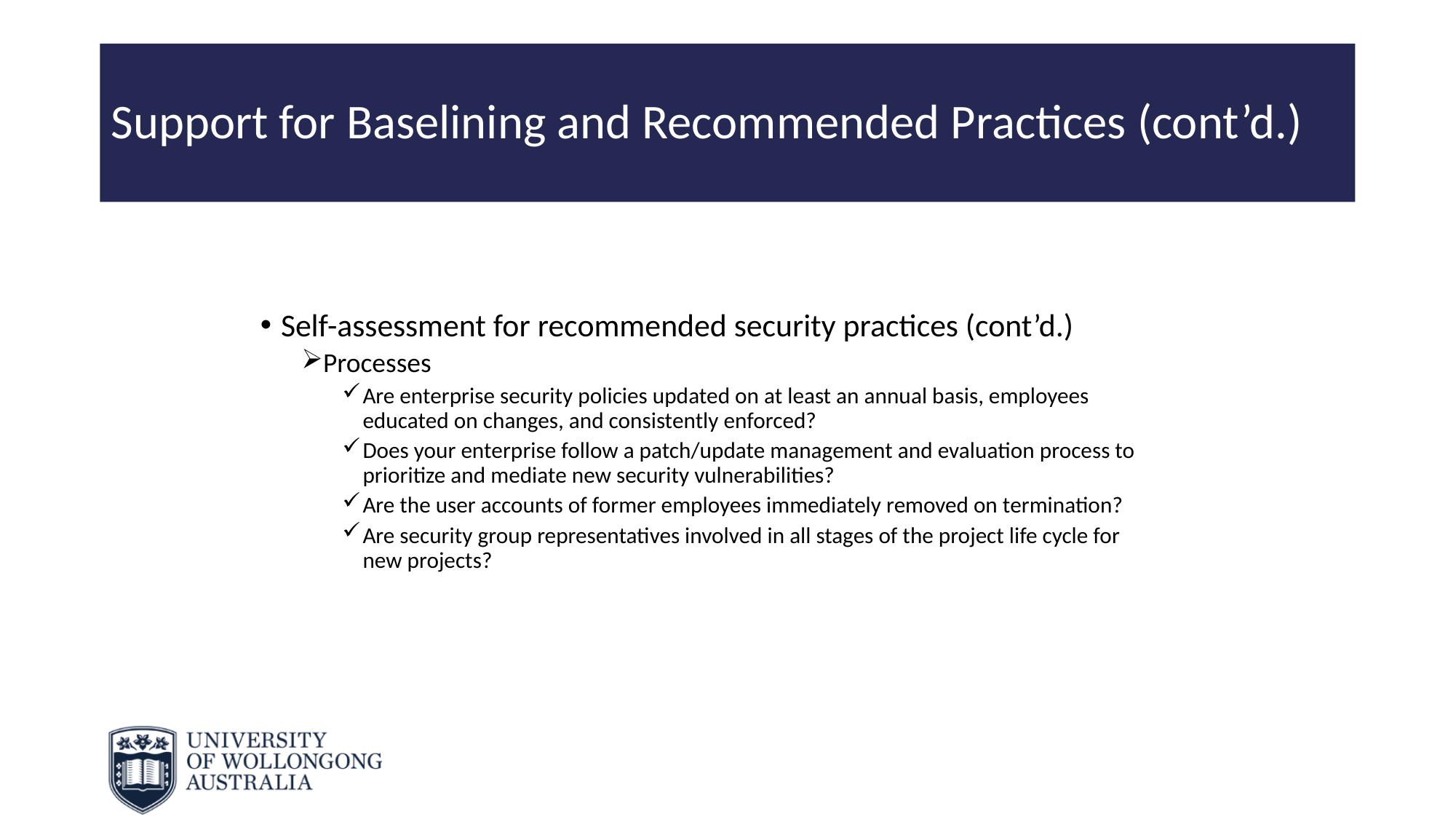

# Support for Baselining and Recommended Practices (cont’d.)
Self-assessment for recommended security practices (cont’d.)
Processes
Are enterprise security policies updated on at least an annual basis, employees educated on changes, and consistently enforced?
Does your enterprise follow a patch/update management and evaluation process to prioritize and mediate new security vulnerabilities?
Are the user accounts of former employees immediately removed on termination?
Are security group representatives involved in all stages of the project life cycle for new projects?